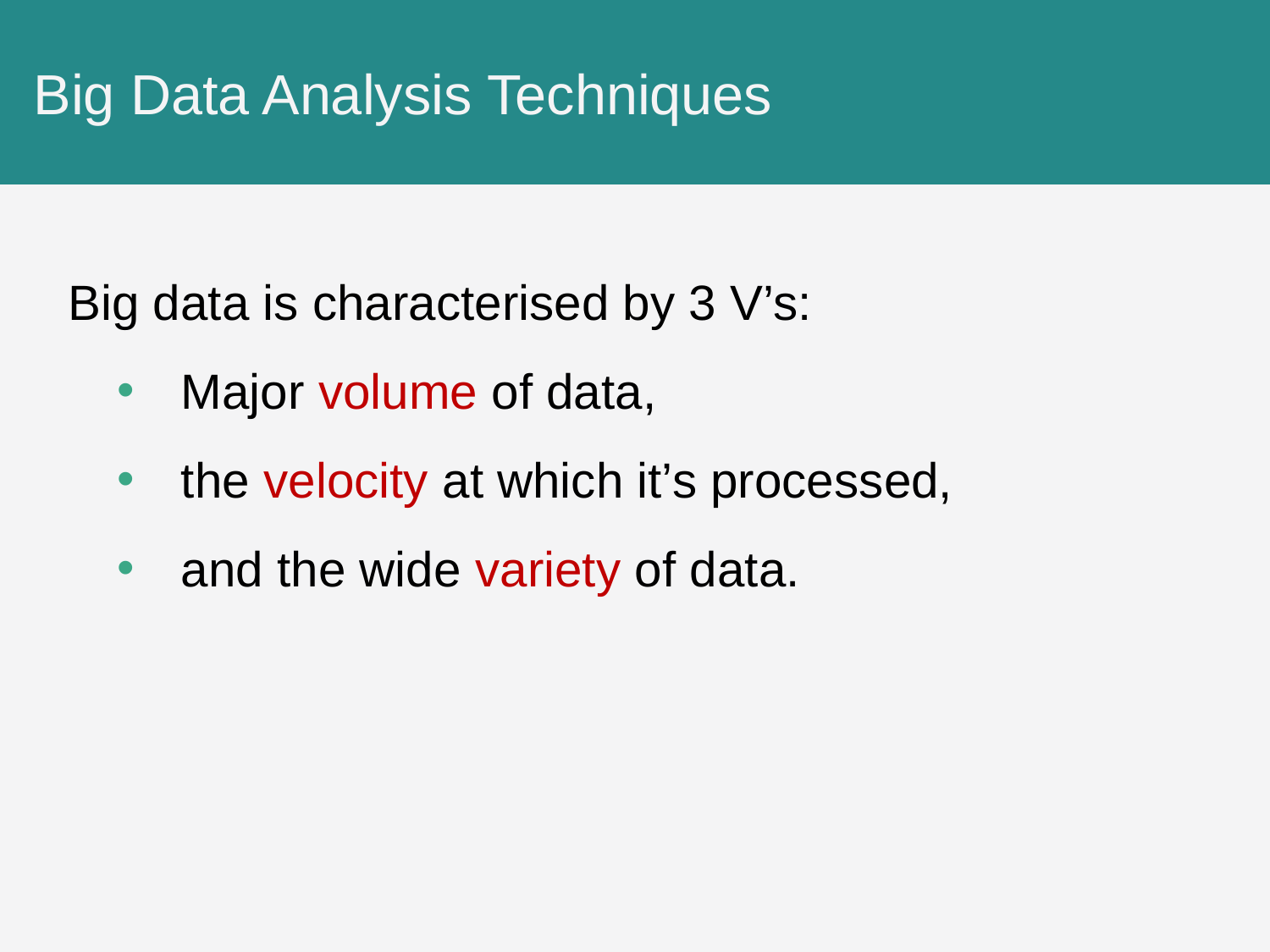

# Big Data Analysis Techniques
Big data is characterised by 3 V’s:
Major volume of data,
the velocity at which it’s processed,
and the wide variety of data.